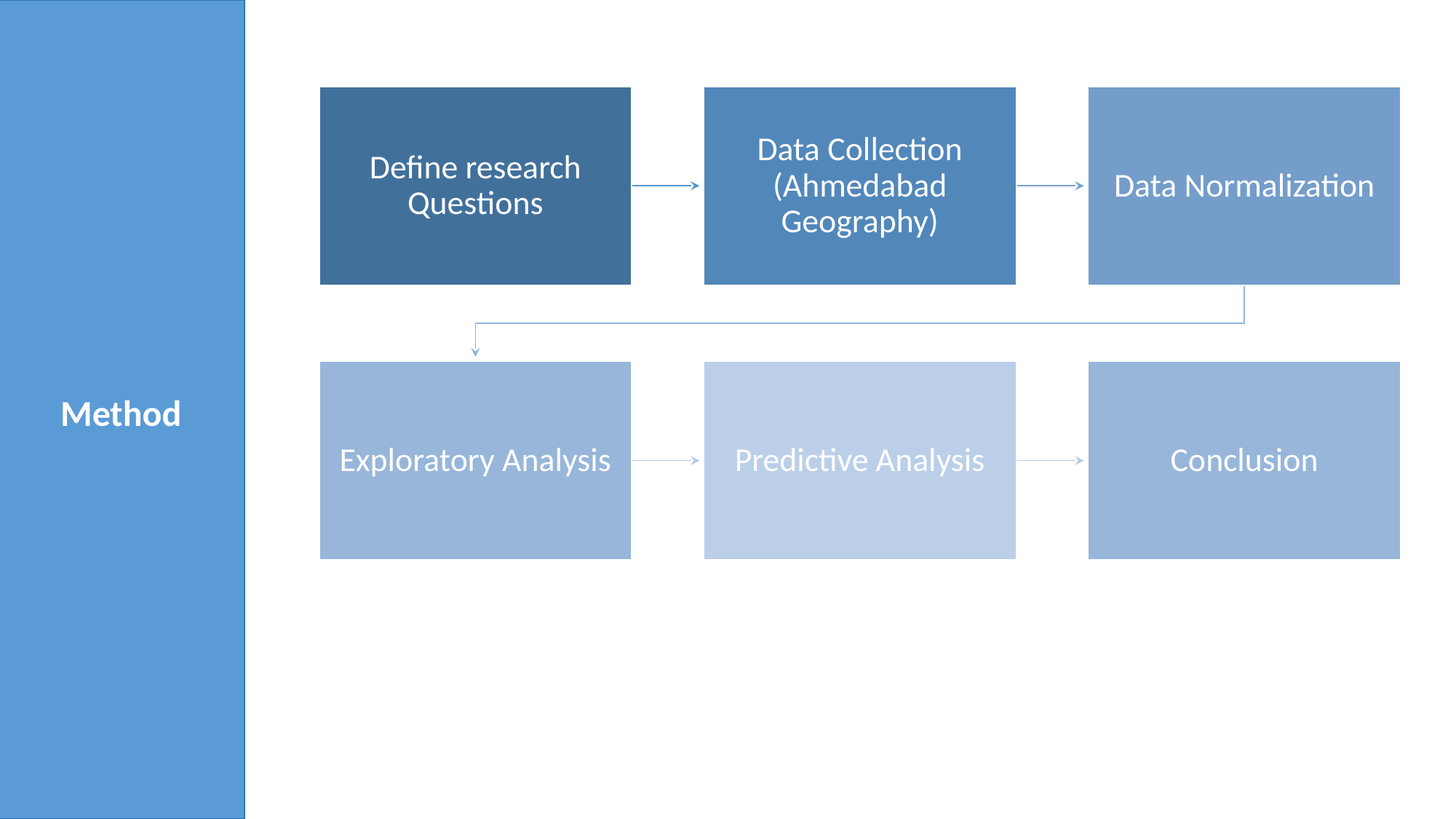

Method

Define research Questions

Data Collection (Ahmedabad Geography)

Data Normalization

Exploratory Analysis

Predictive Analysis

Conclusion